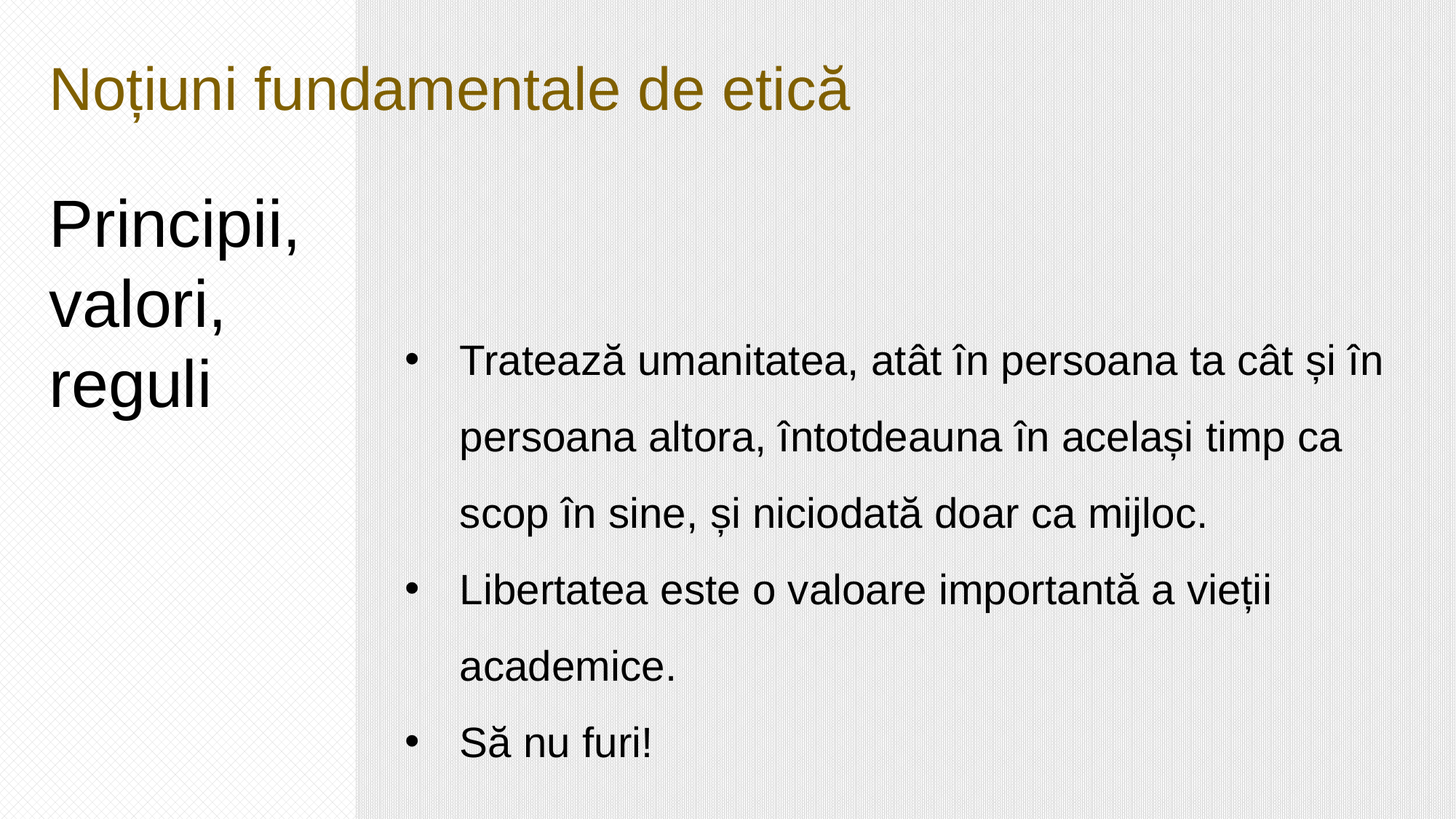

Noțiuni fundamentale de etică
Principii, valori, reguli
Tratează umanitatea, atât în persoana ta cât și în persoana altora, întotdeauna în același timp ca scop în sine, și niciodată doar ca mijloc.
Libertatea este o valoare importantă a vieții academice.
Să nu furi!